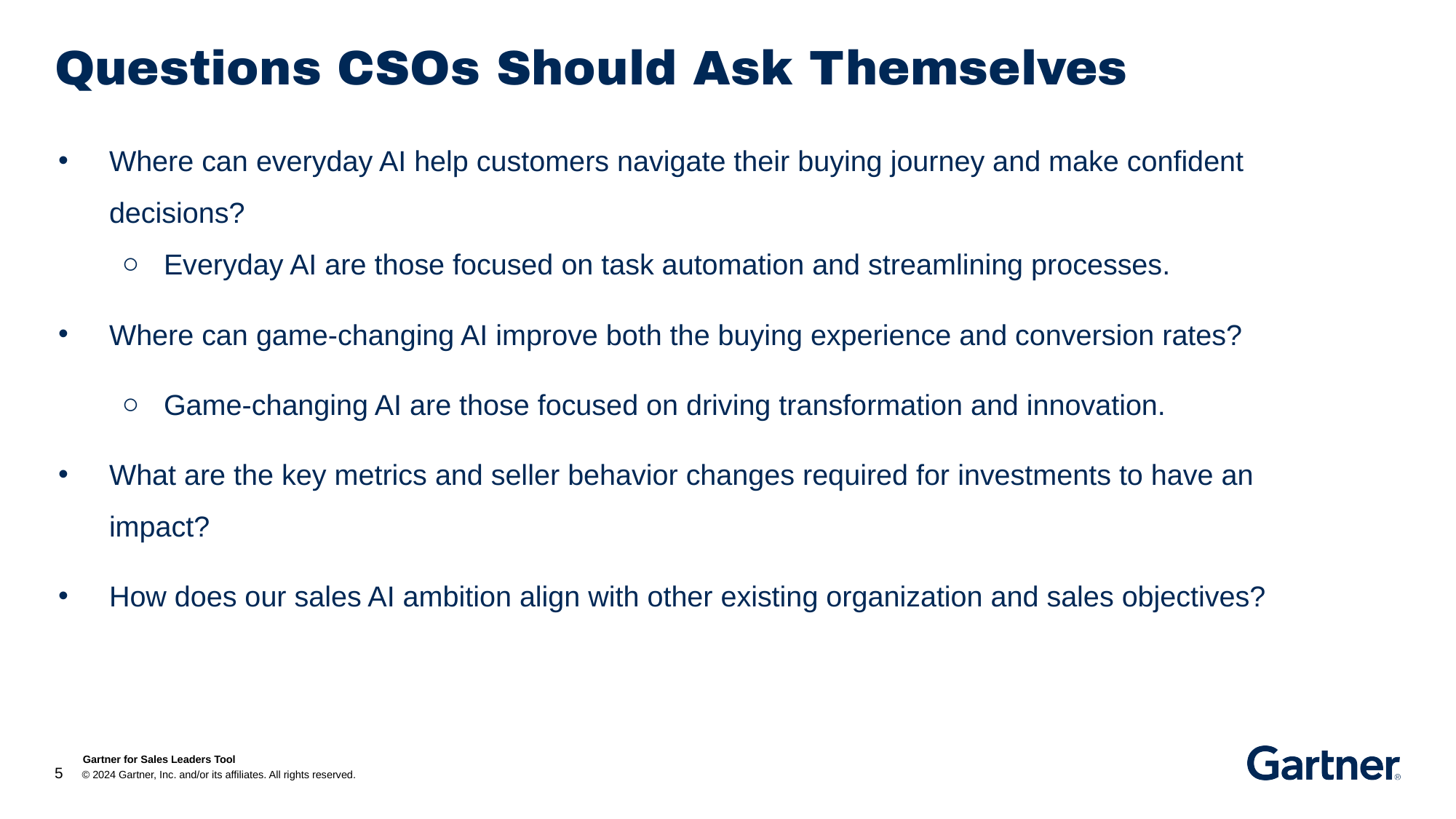

# Questions CSOs Should Ask Themselves
Where can everyday AI help customers navigate their buying journey and make confident decisions?
Everyday AI are those focused on task automation and streamlining processes.
Where can game-changing AI improve both the buying experience and conversion rates?
Game-changing AI are those focused on driving transformation and innovation.
What are the key metrics and seller behavior changes required for investments to have an impact?
How does our sales AI ambition align with other existing organization and sales objectives?